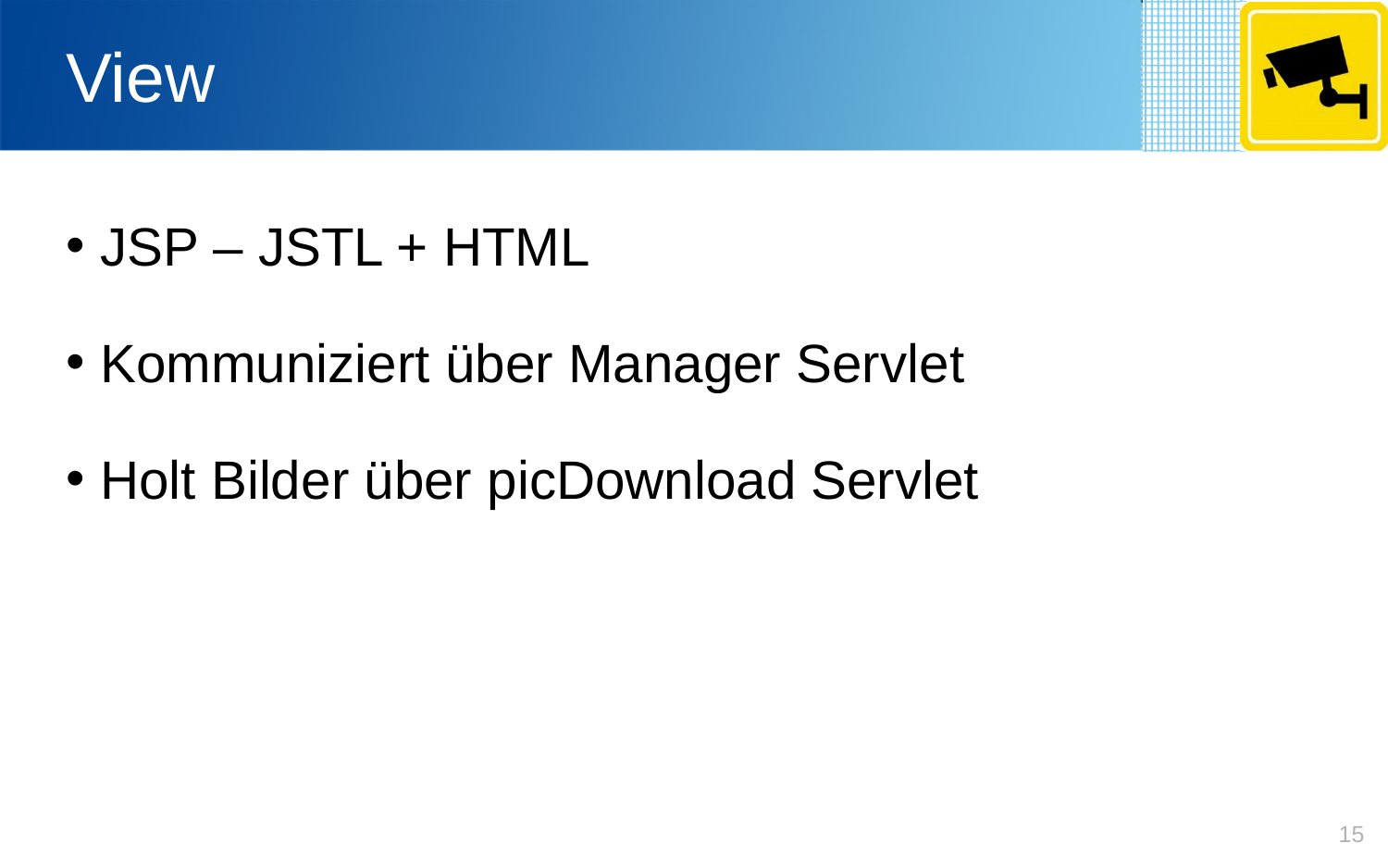

# View
JSP – JSTL + HTML
Kommuniziert über Manager Servlet
Holt Bilder über picDownload Servlet

15